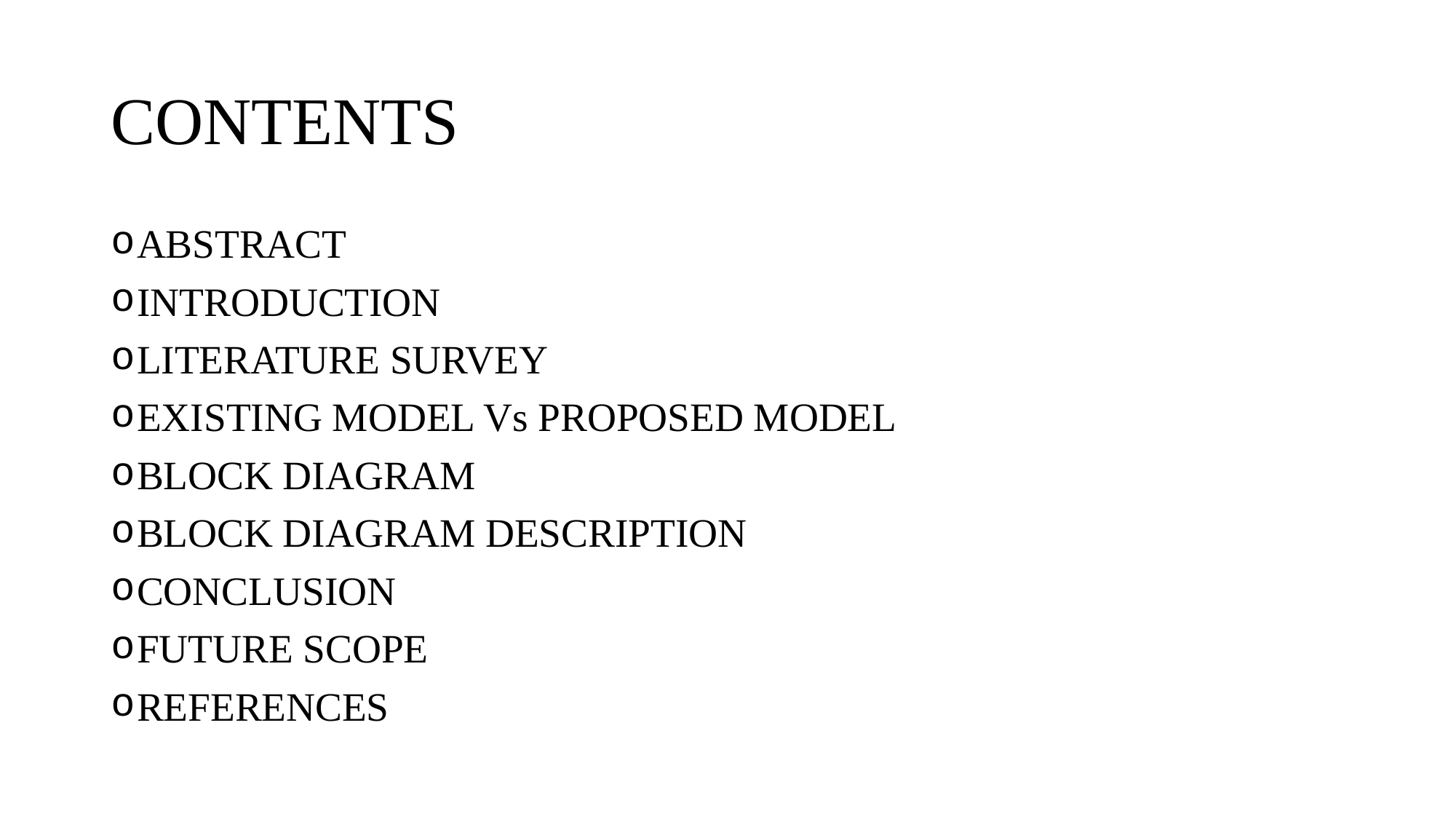

# CONTENTS
ABSTRACT
INTRODUCTION
LITERATURE SURVEY
EXISTING MODEL Vs PROPOSED MODEL
BLOCK DIAGRAM
BLOCK DIAGRAM DESCRIPTION
CONCLUSION
FUTURE SCOPE
REFERENCES